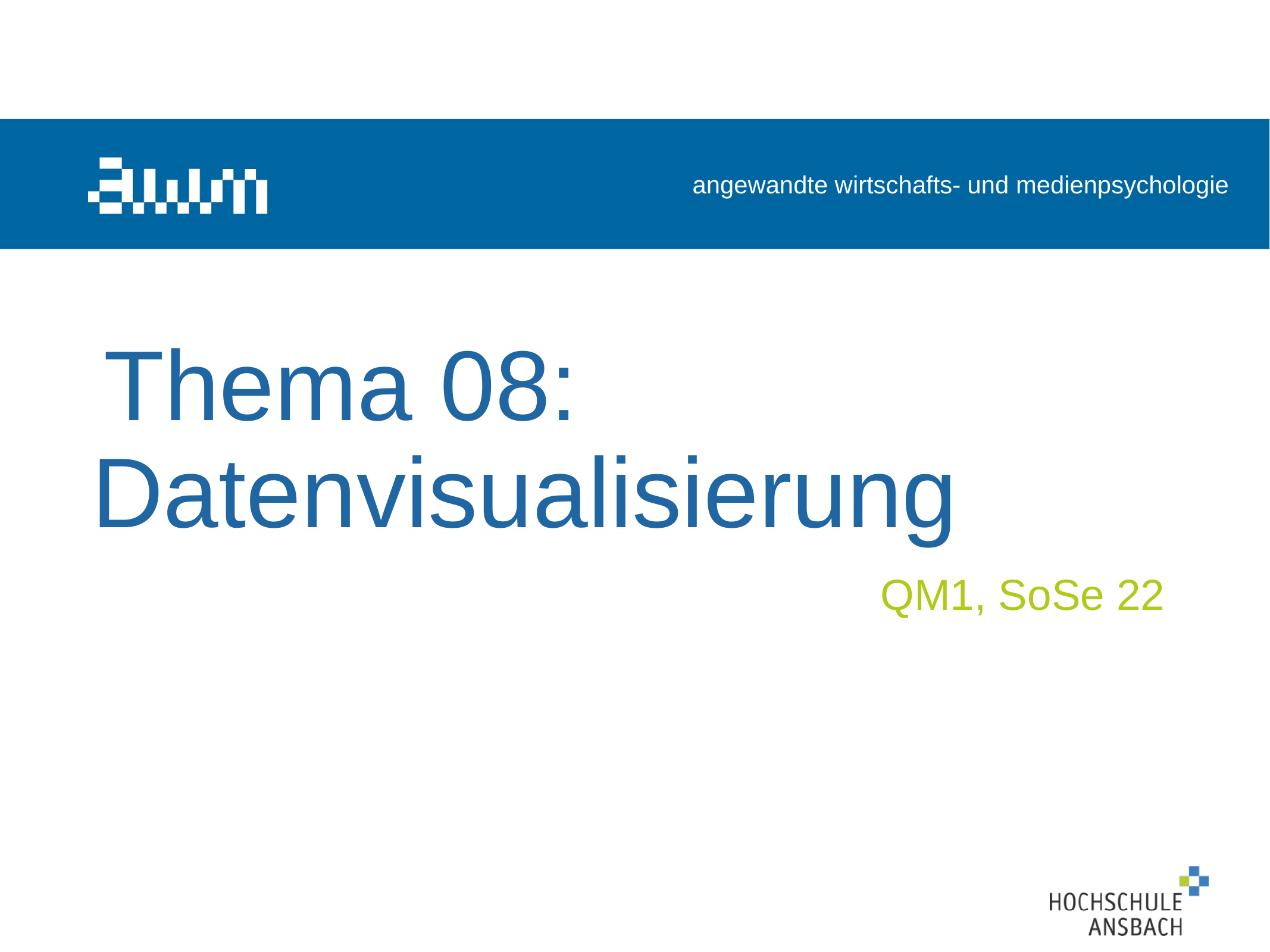

# Thema 08: Datenvisualisierung
QM1, SoSe 22